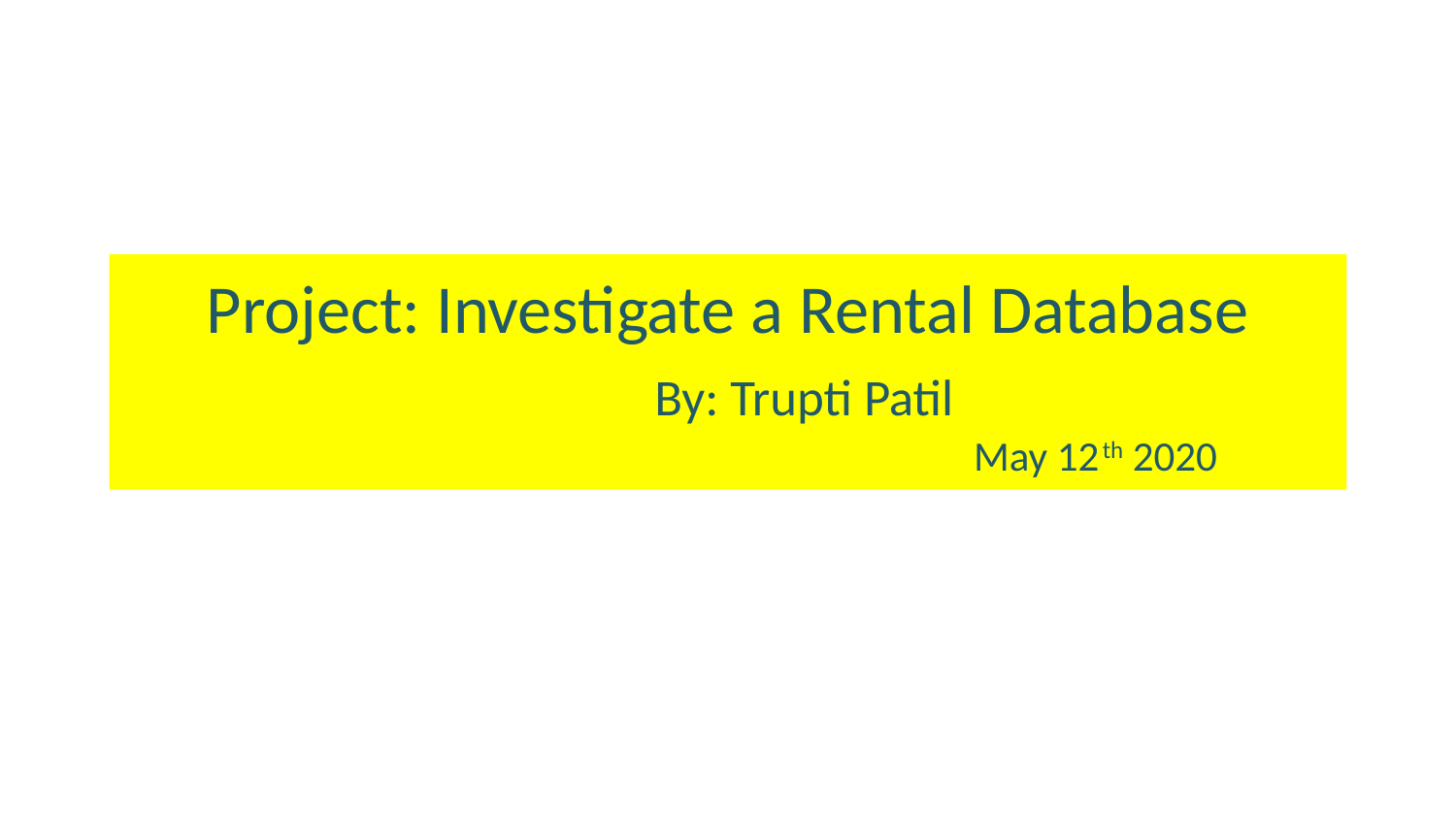

# Project: Investigate a Rental Database By: Trupti Patil May 12th 2020